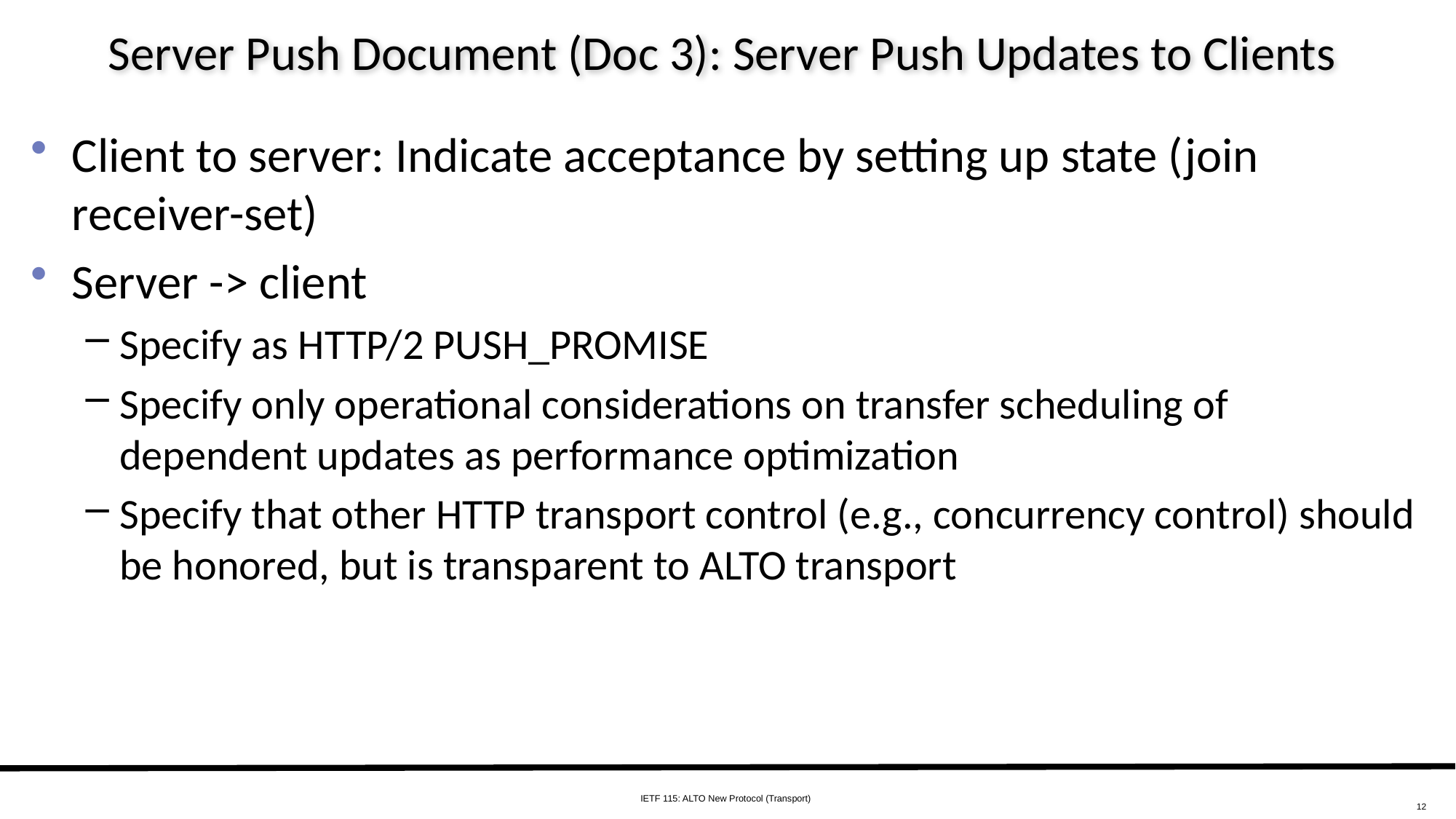

# Server Push Document (Doc 3): Server Push Updates to Clients
Client to server: Indicate acceptance by setting up state (join receiver-set)
Server -> client
Specify as HTTP/2 PUSH_PROMISE
Specify only operational considerations on transfer scheduling of dependent updates as performance optimization
Specify that other HTTP transport control (e.g., concurrency control) should be honored, but is transparent to ALTO transport